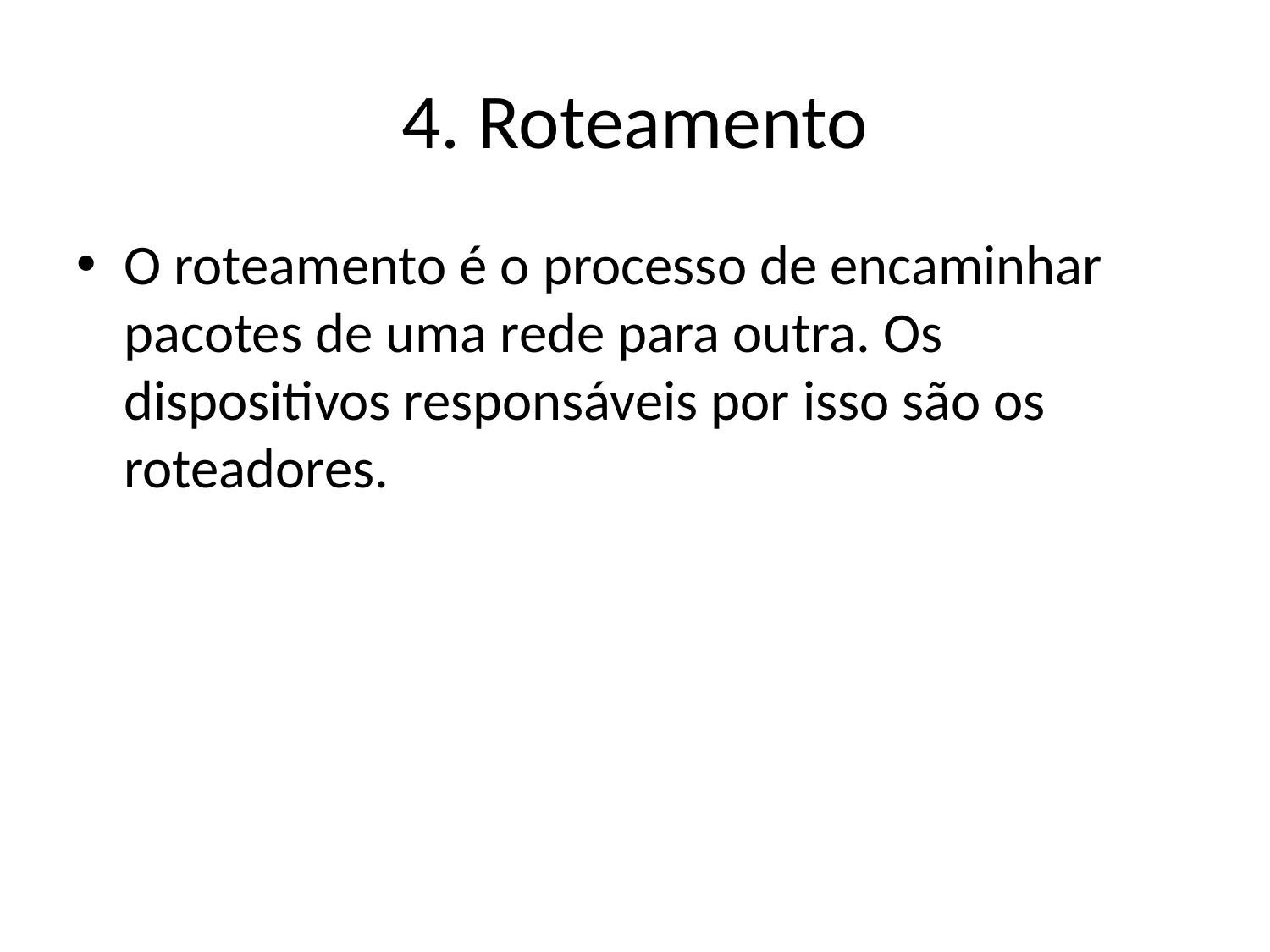

# 4. Roteamento
O roteamento é o processo de encaminhar pacotes de uma rede para outra. Os dispositivos responsáveis por isso são os roteadores.